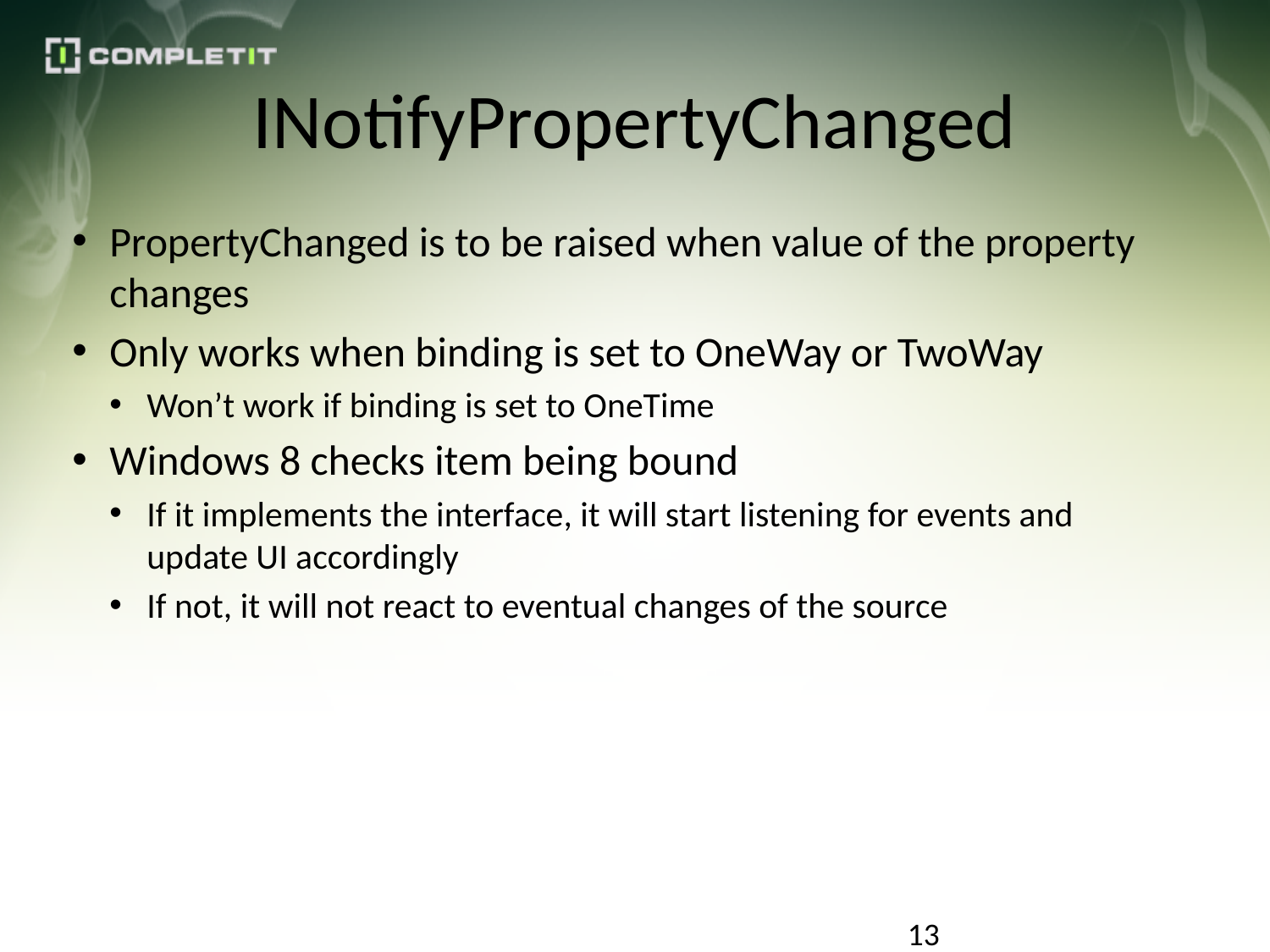

# INotifyPropertyChanged
PropertyChanged is to be raised when value of the property changes
Only works when binding is set to OneWay or TwoWay
Won’t work if binding is set to OneTime
Windows 8 checks item being bound
If it implements the interface, it will start listening for events and update UI accordingly
If not, it will not react to eventual changes of the source

13